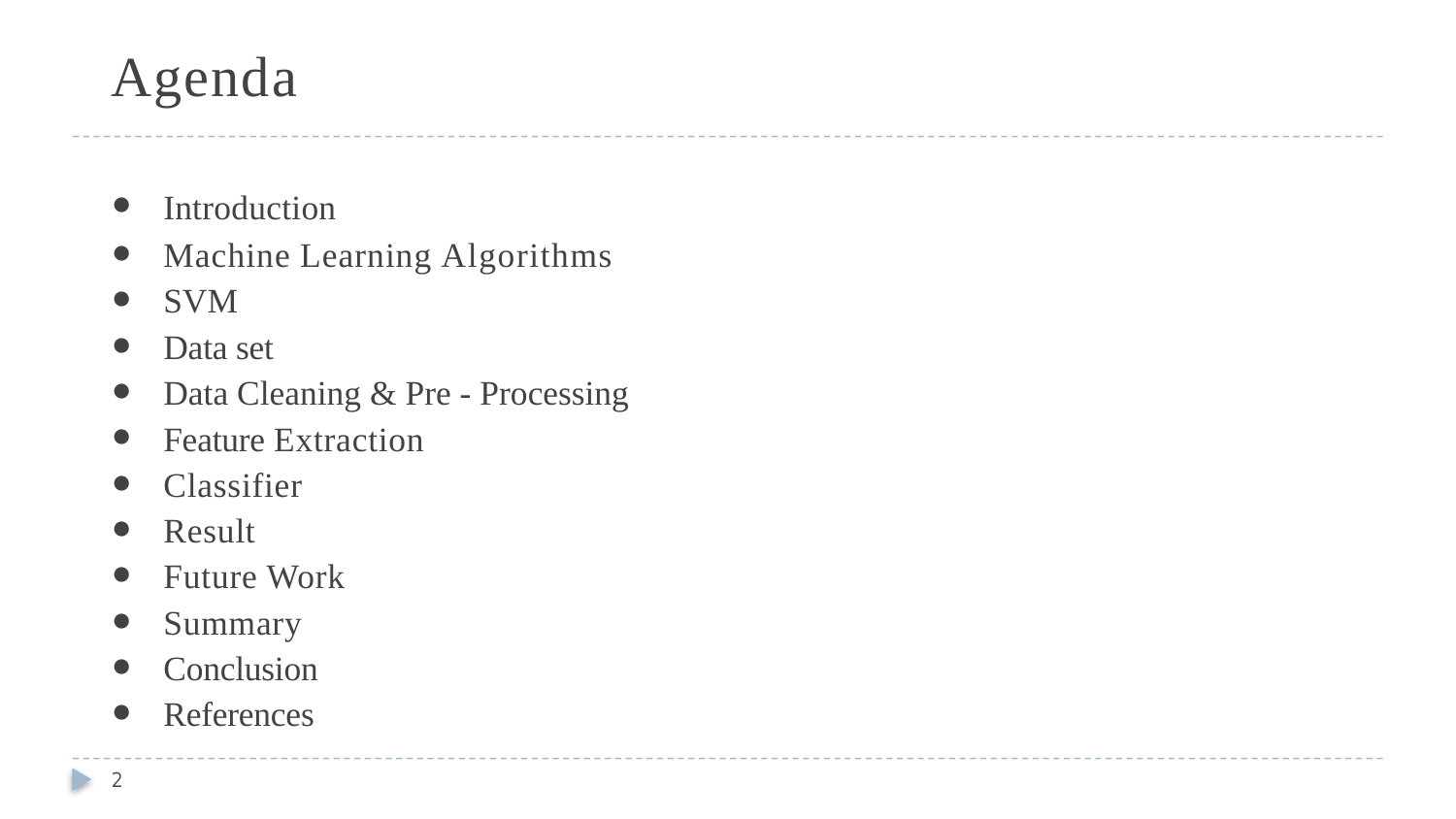

# Agenda
Introduction
Machine Learning Algorithms
SVM
Data set
Data Cleaning & Pre - Processing
Feature Extraction
Classifier
Result
Future Work
Summary
Conclusion
References
2